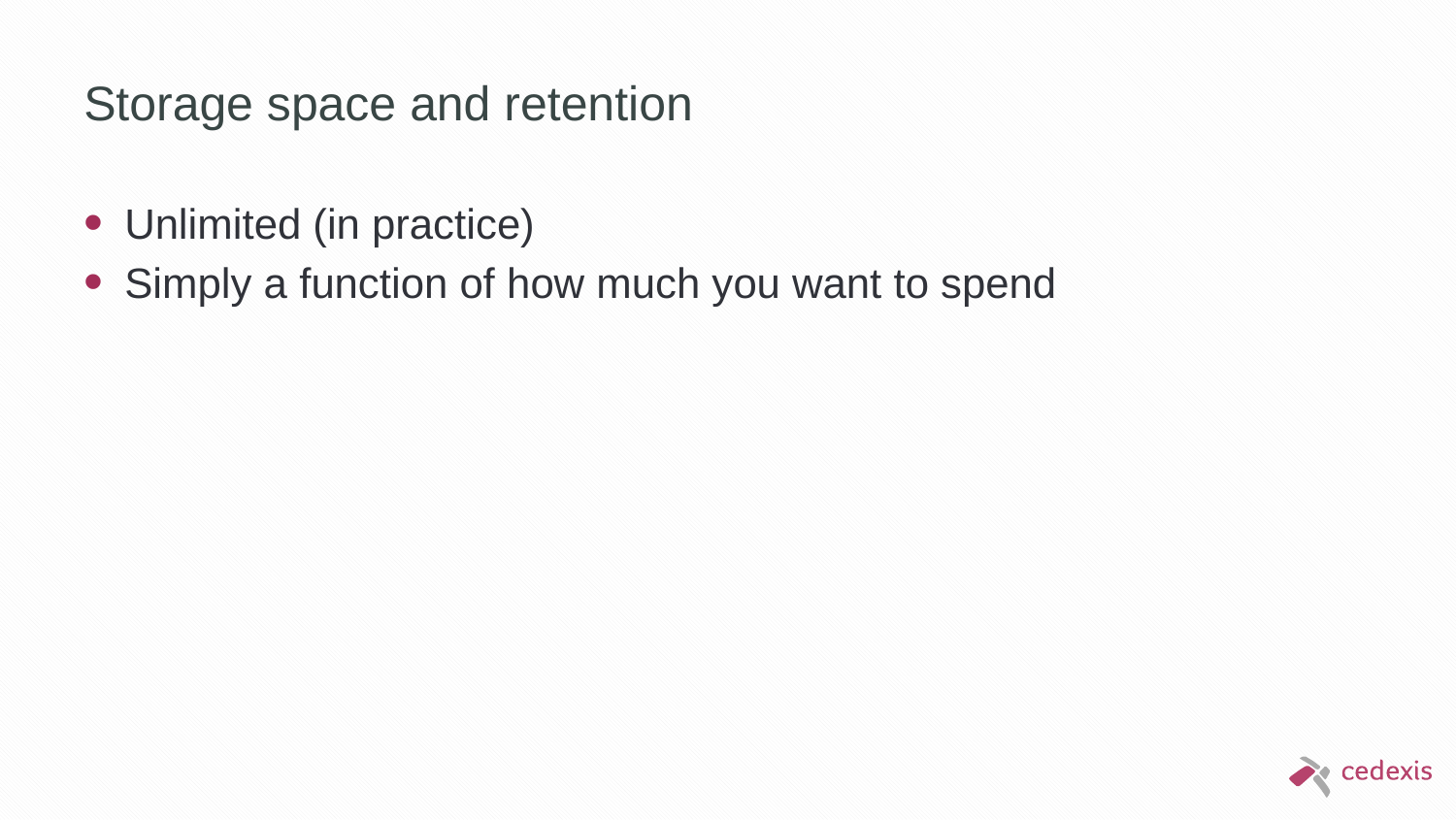

# Storage space and retention
Unlimited (in practice)
Simply a function of how much you want to spend